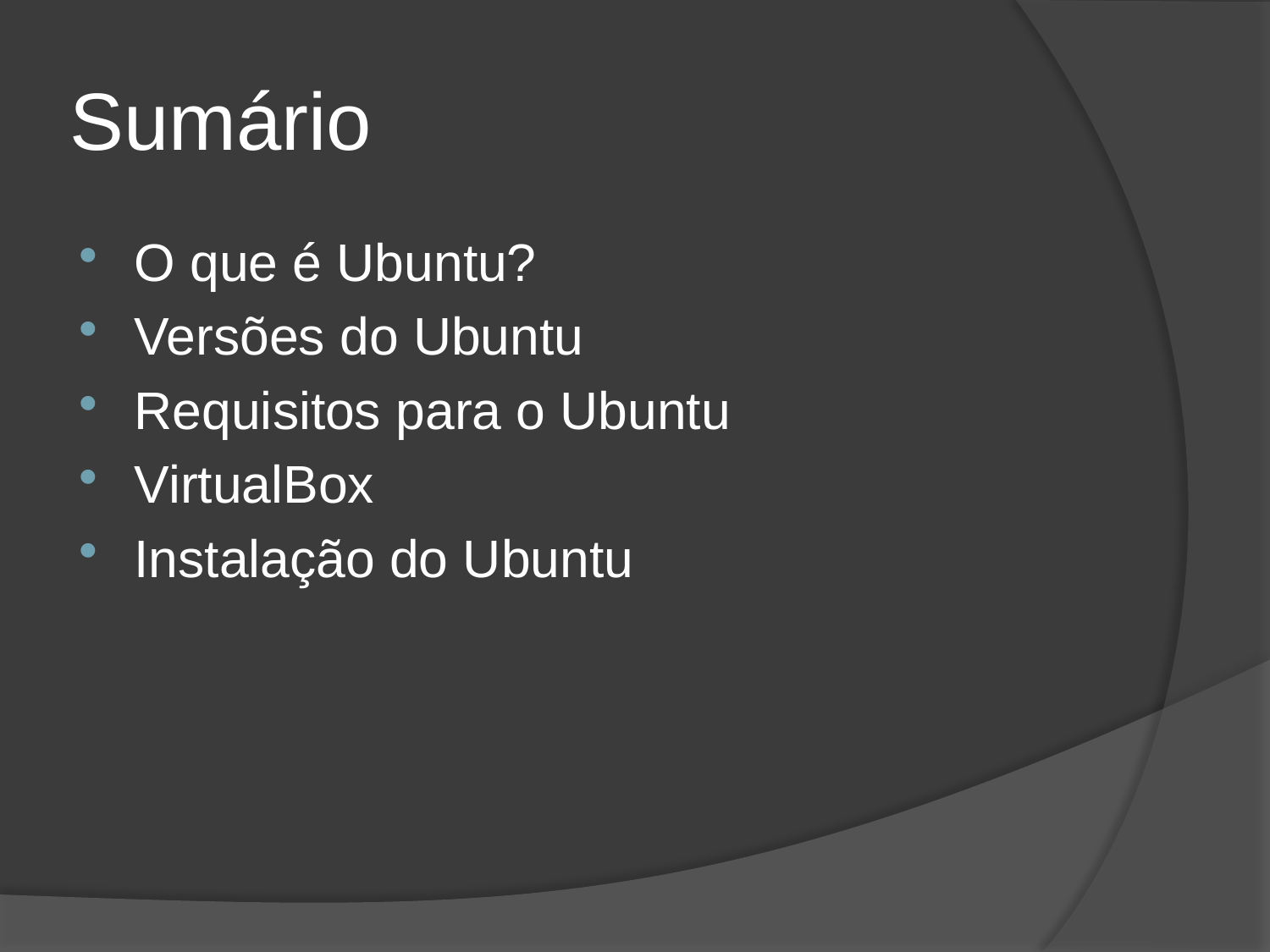

# Sumário
O que é Ubuntu?
Versões do Ubuntu
Requisitos para o Ubuntu
VirtualBox
Instalação do Ubuntu